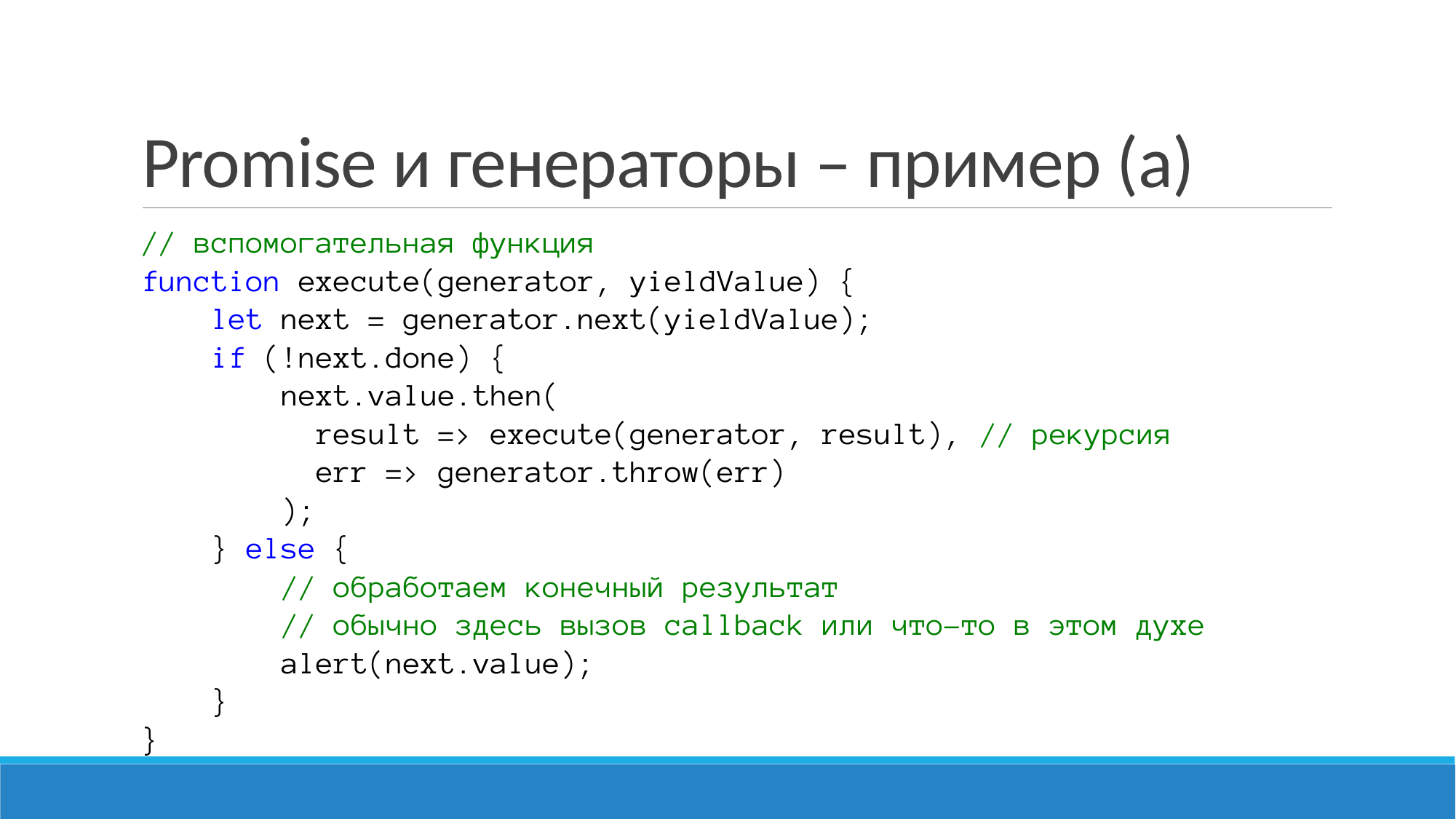

# Promise и генераторы – пример (a)
// вспомогательная функция
function execute(generator, yieldValue) {
    let next = generator.next(yieldValue);
    if (!next.done) {
        next.value.then(
          result => execute(generator, result), // рекурсия
          err => generator.throw(err)
        );
    } else {
        // обработаем конечный результат
        // обычно здесь вызов callback или что-то в этом духе
        alert(next.value);
    }
}